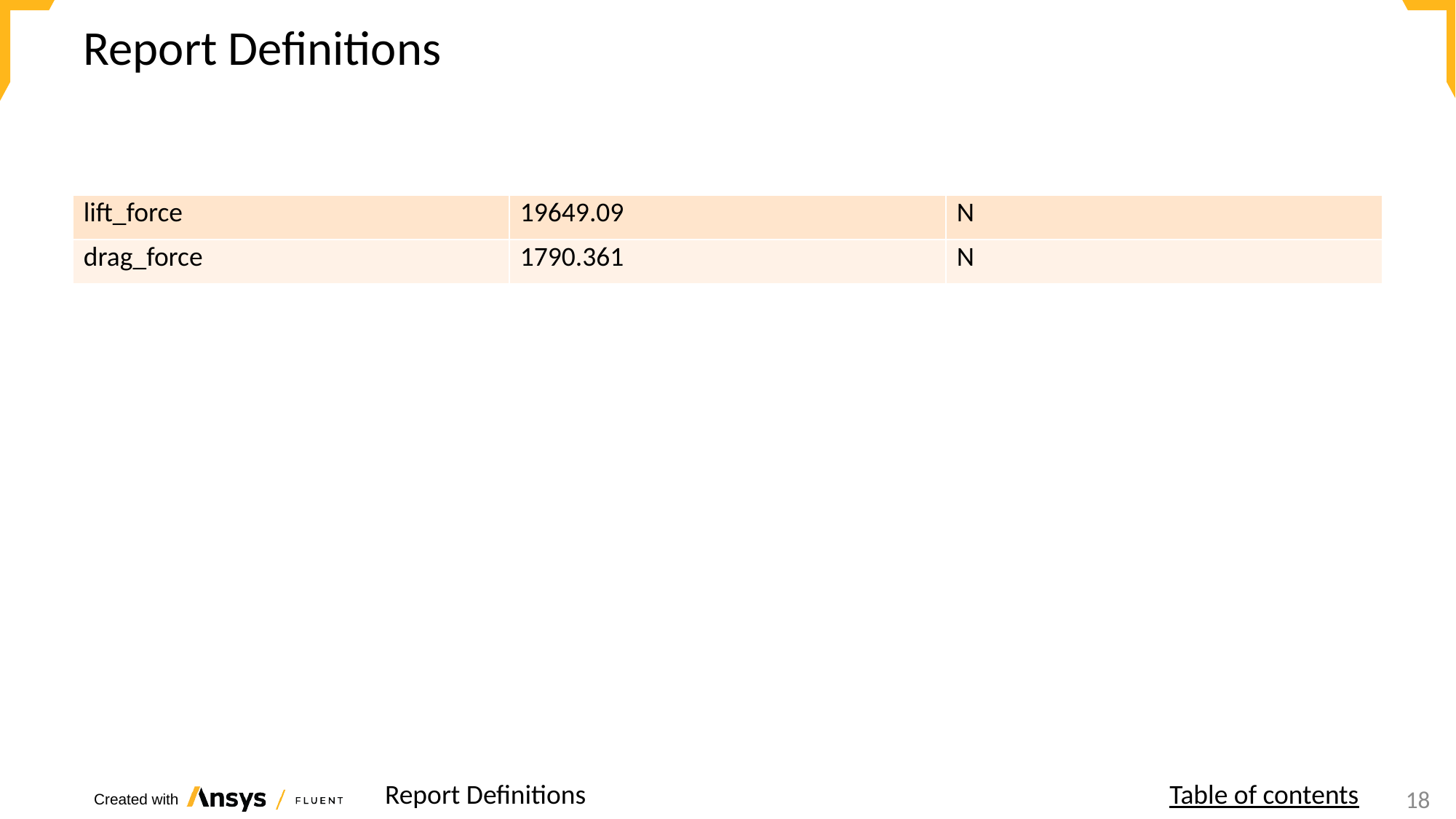

# Report Definitions

| lift\_force | 19649.09 | N |
| --- | --- | --- |
| drag\_force | 1790.361 | N |
Report Definitions
Table of contents
18